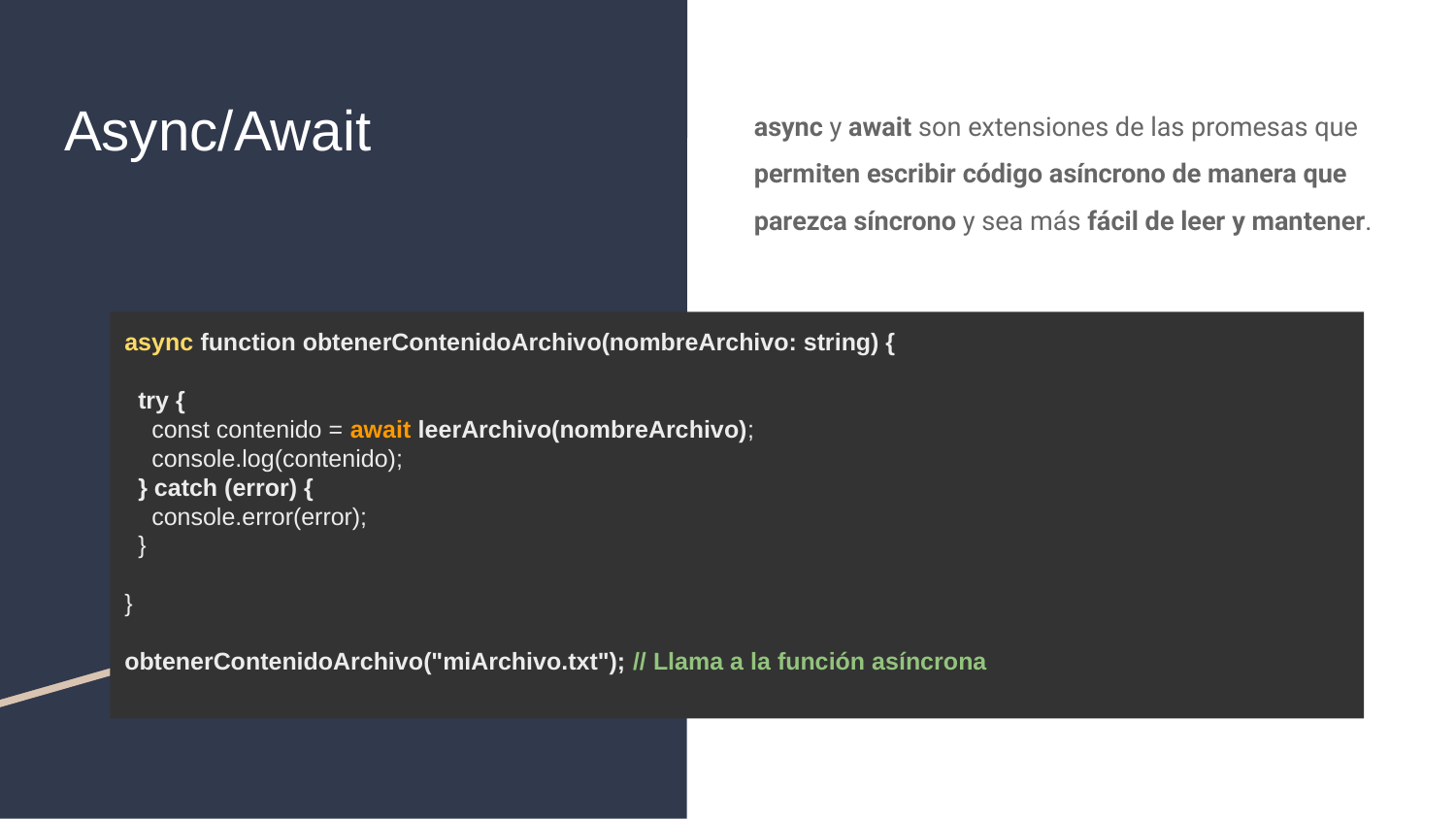

# Async/Await
async y await son extensiones de las promesas que permiten escribir código asíncrono de manera que parezca síncrono y sea más fácil de leer y mantener.
async function obtenerContenidoArchivo(nombreArchivo: string) {

  try {
    const contenido = await leerArchivo(nombreArchivo);
    console.log(contenido);
  } catch (error) {
    console.error(error);
  }

}

obtenerContenidoArchivo("miArchivo.txt"); // Llama a la función asíncrona